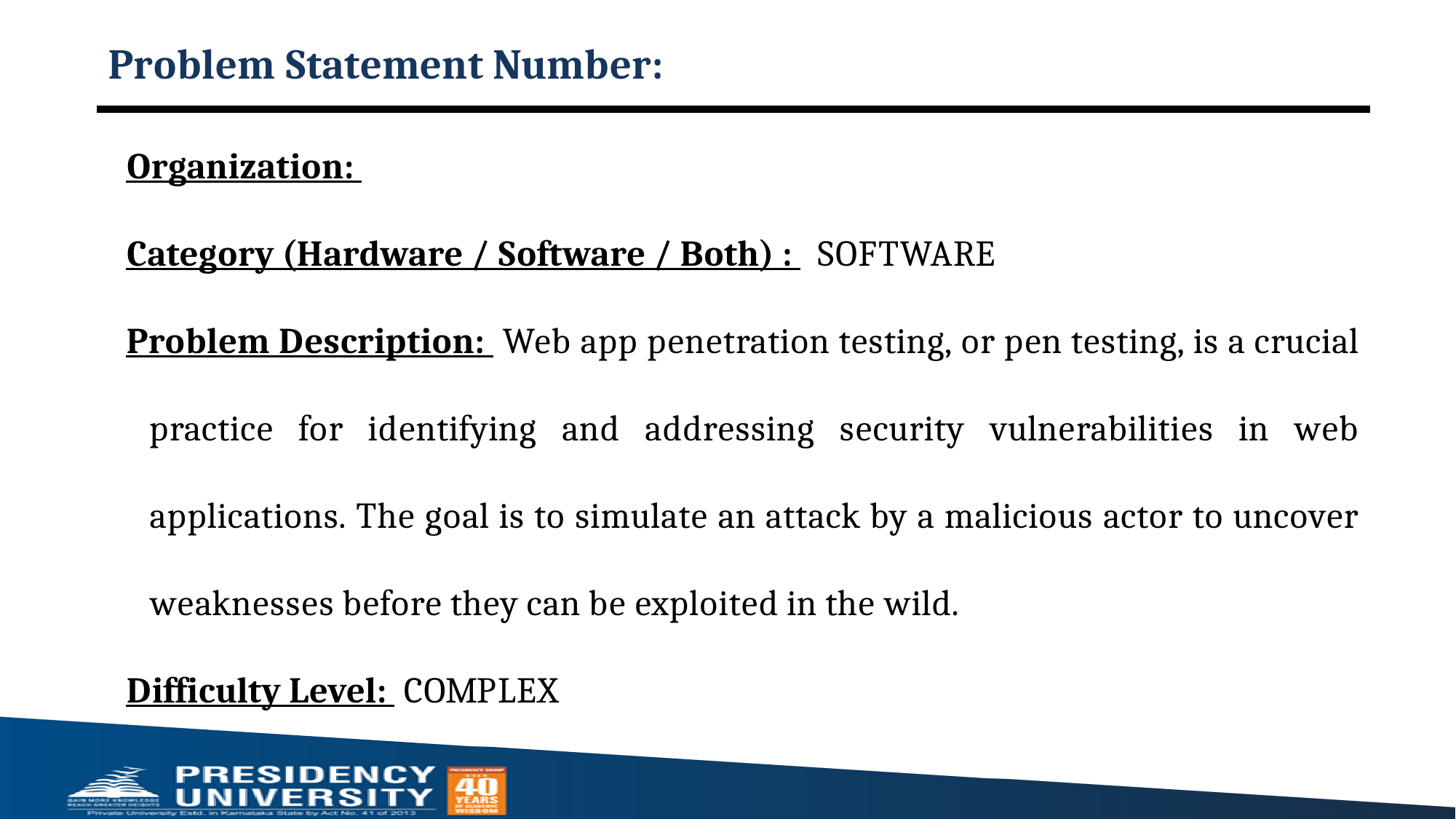

# Problem Statement Number:
Organization:
Category (Hardware / Software / Both) :   SOFTWARE
Problem Description:  Web app penetration testing, or pen testing, is a crucial practice for identifying and addressing security vulnerabilities in web applications. The goal is to simulate an attack by a malicious actor to uncover weaknesses before they can be exploited in the wild.
Difficulty Level:  COMPLEX